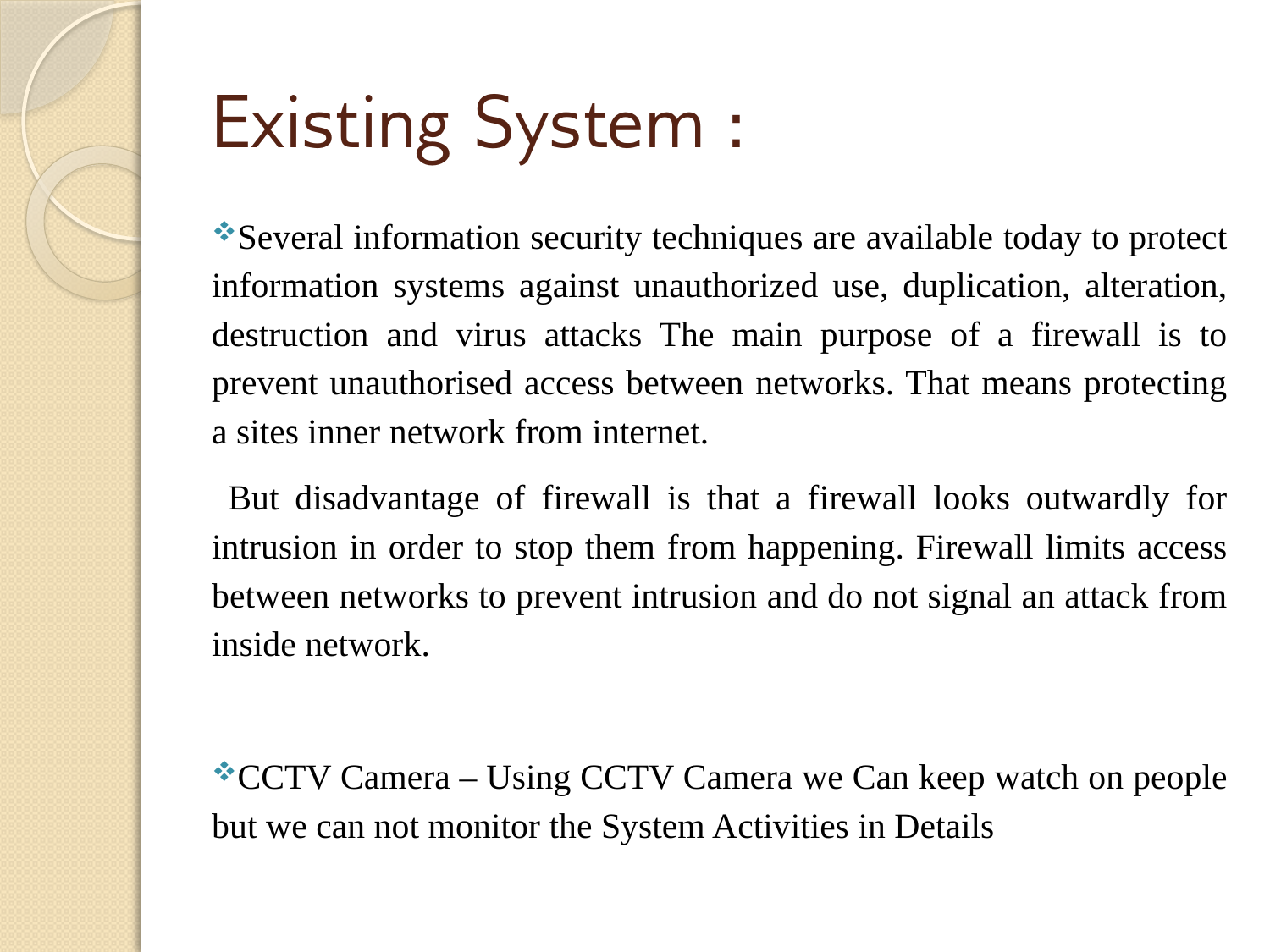

# Existing System :
Several information security techniques are available today to protect information systems against unauthorized use, duplication, alteration, destruction and virus attacks The main purpose of a firewall is to prevent unauthorised access between networks. That means protecting a sites inner network from internet.
 But disadvantage of firewall is that a firewall looks outwardly for intrusion in order to stop them from happening. Firewall limits access between networks to prevent intrusion and do not signal an attack from inside network.

CCTV Camera – Using CCTV Camera we Can keep watch on people but we can not monitor the System Activities in Details